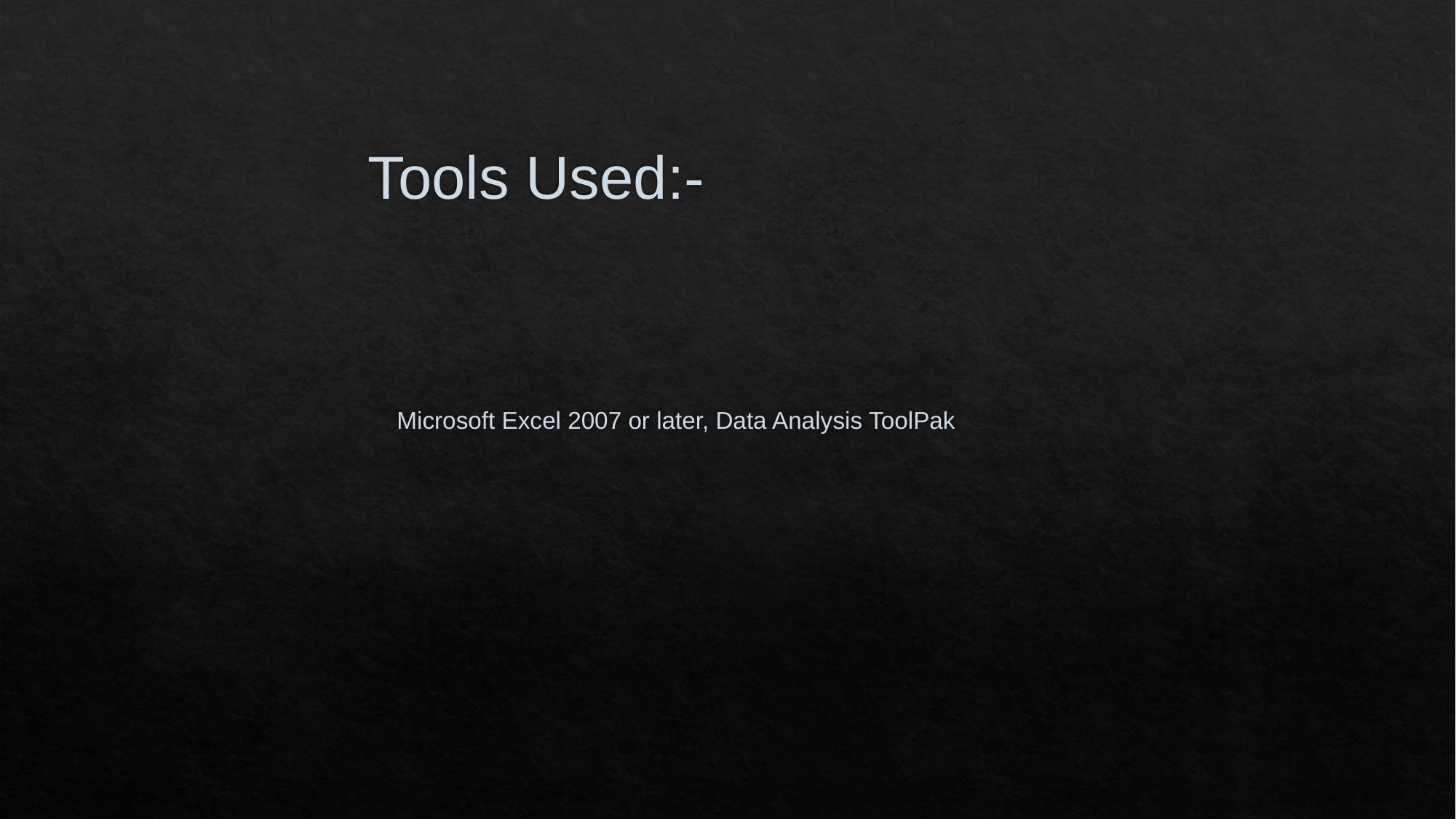

# Tools Used:-
Microsoft Excel 2007 or later, Data Analysis ToolPak